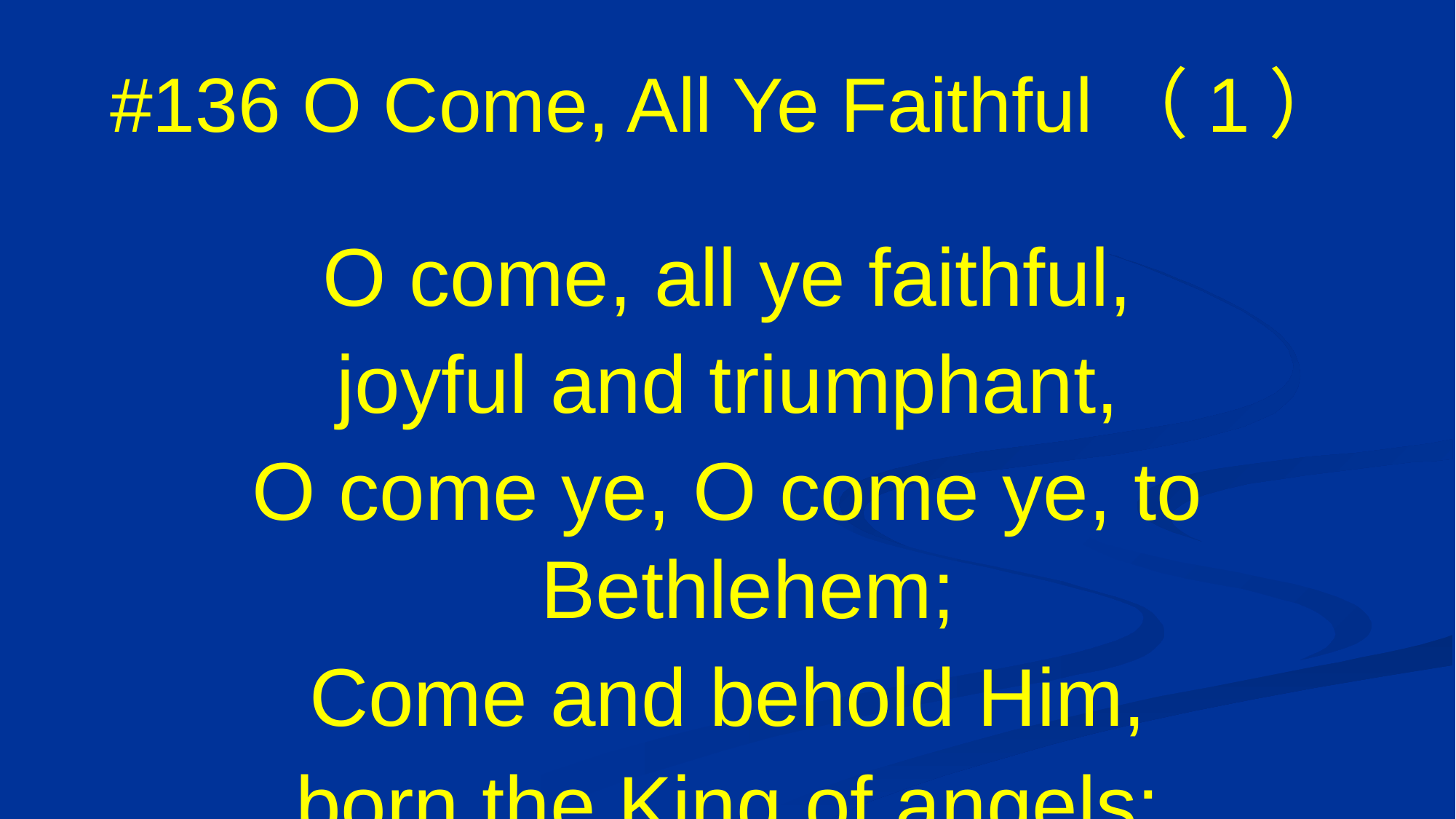

# #136 O Come, All Ye Faithful（1）
O come, all ye faithful,
joyful and triumphant,
O come ye, O come ye, to Bethlehem;
Come and behold Him,
born the King of angels;